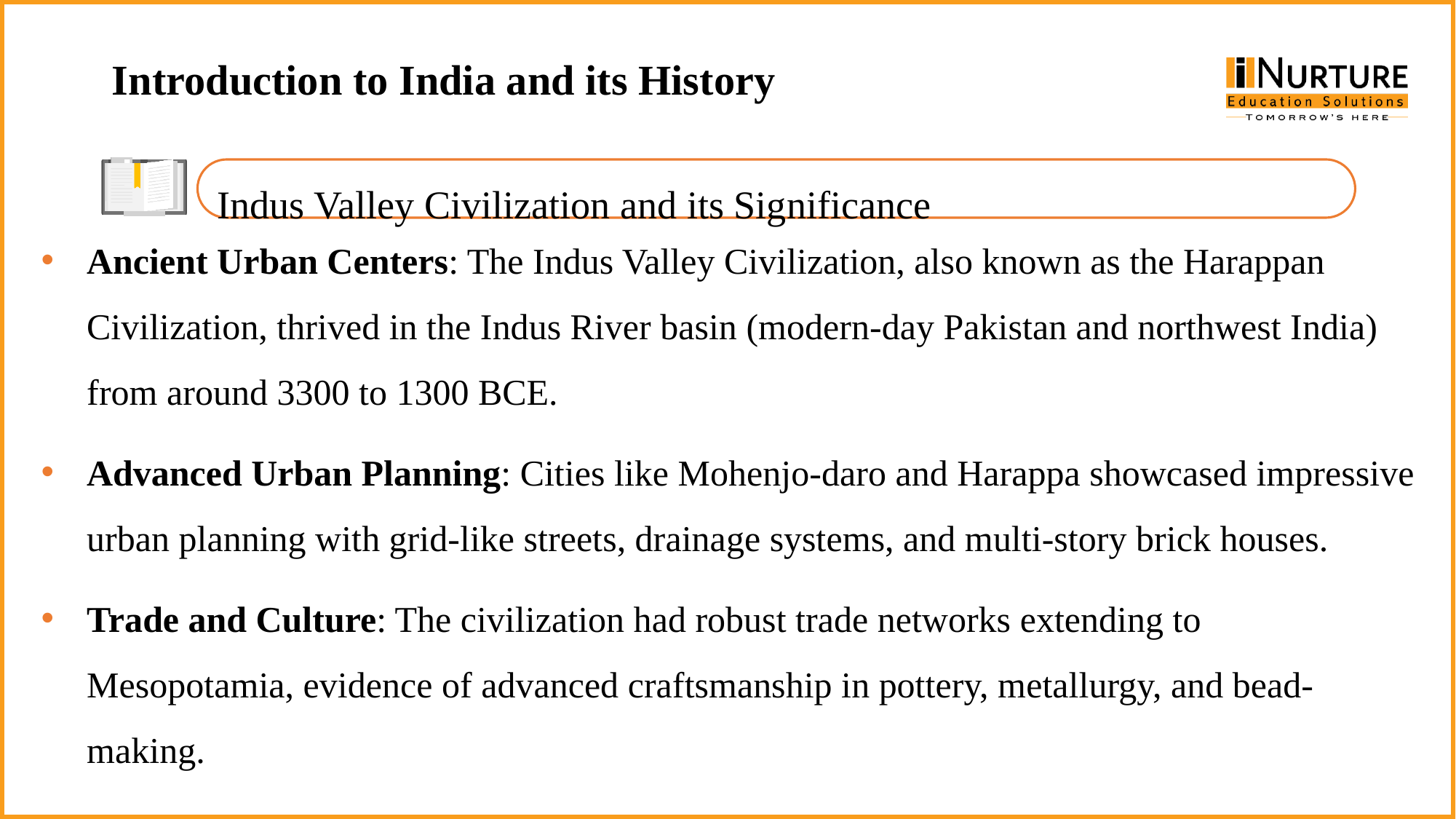

Introduction to India and its History

Indus Valley Civilization and its Significance

Ancient Urban Centers: The Indus Valley Civilization, also known as the Harappan Civilization, thrived in the Indus River basin (modern-day Pakistan and northwest India) from around 3300 to 1300 BCE.
Advanced Urban Planning: Cities like Mohenjo-daro and Harappa showcased impressive urban planning with grid-like streets, drainage systems, and multi-story brick houses.
Trade and Culture: The civilization had robust trade networks extending to Mesopotamia, evidence of advanced craftsmanship in pottery, metallurgy, and bead-making.